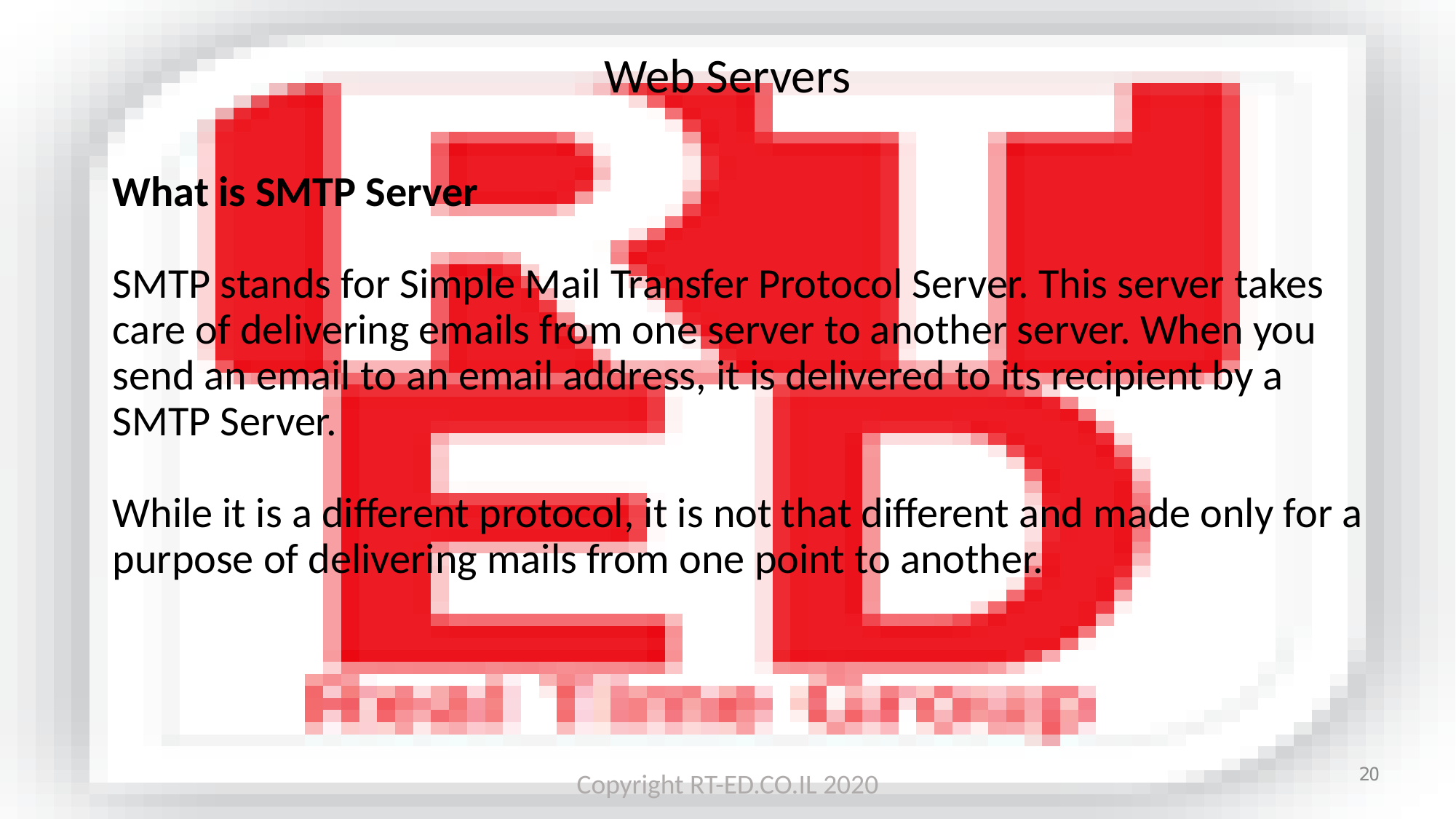

# Web Servers
What is SMTP Server

SMTP stands for Simple Mail Transfer Protocol Server. This server takes care of delivering emails from one server to another server. When you send an email to an email address, it is delivered to its recipient by a SMTP Server.

While it is a different protocol, it is not that different and made only for a purpose of delivering mails from one point to another.
20
Copyright RT-ED.CO.IL 2020